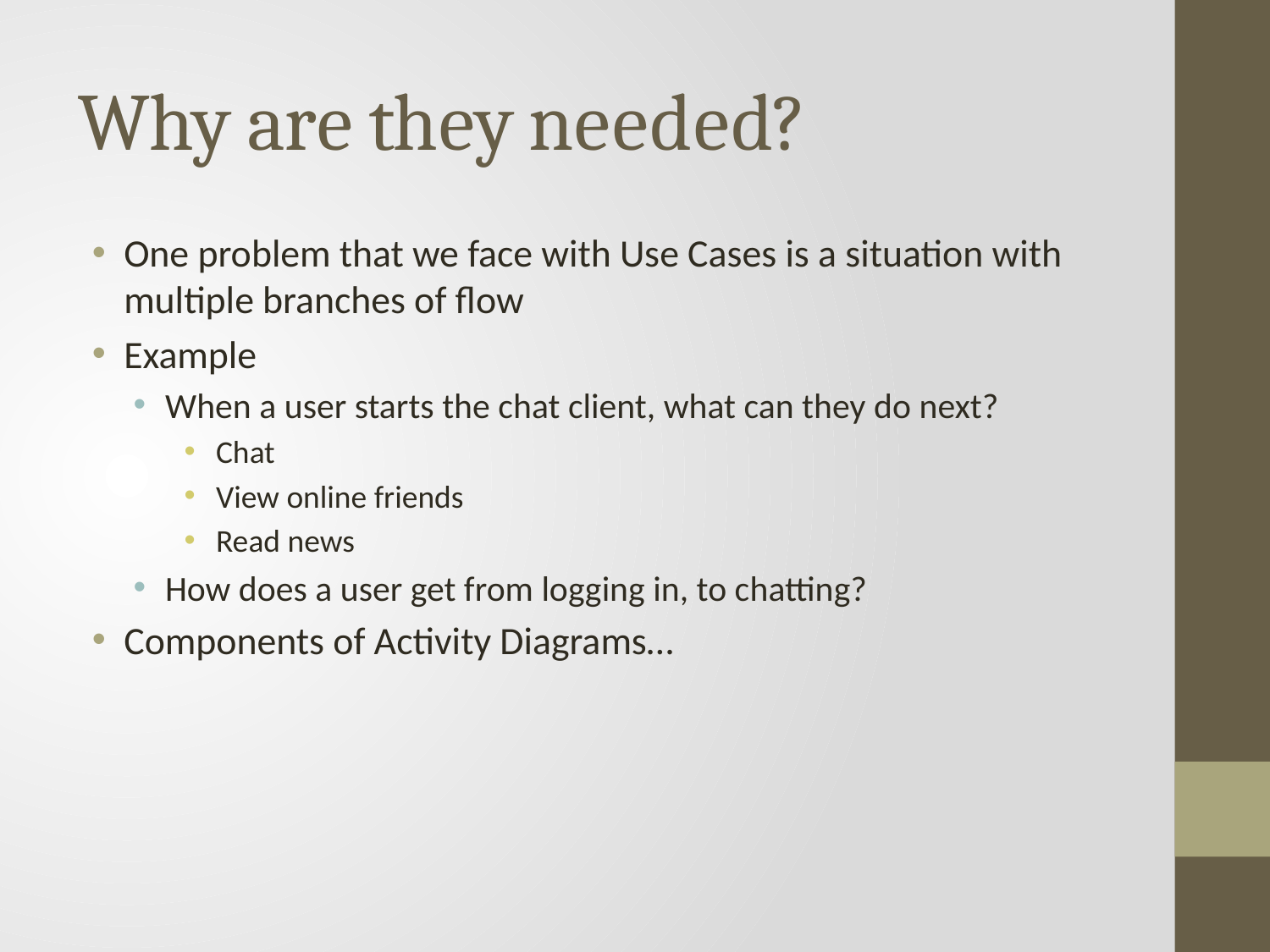

# Why are they needed?
One problem that we face with Use Cases is a situation with multiple branches of flow
Example
When a user starts the chat client, what can they do next?
Chat
View online friends
Read news
How does a user get from logging in, to chatting?
Components of Activity Diagrams…